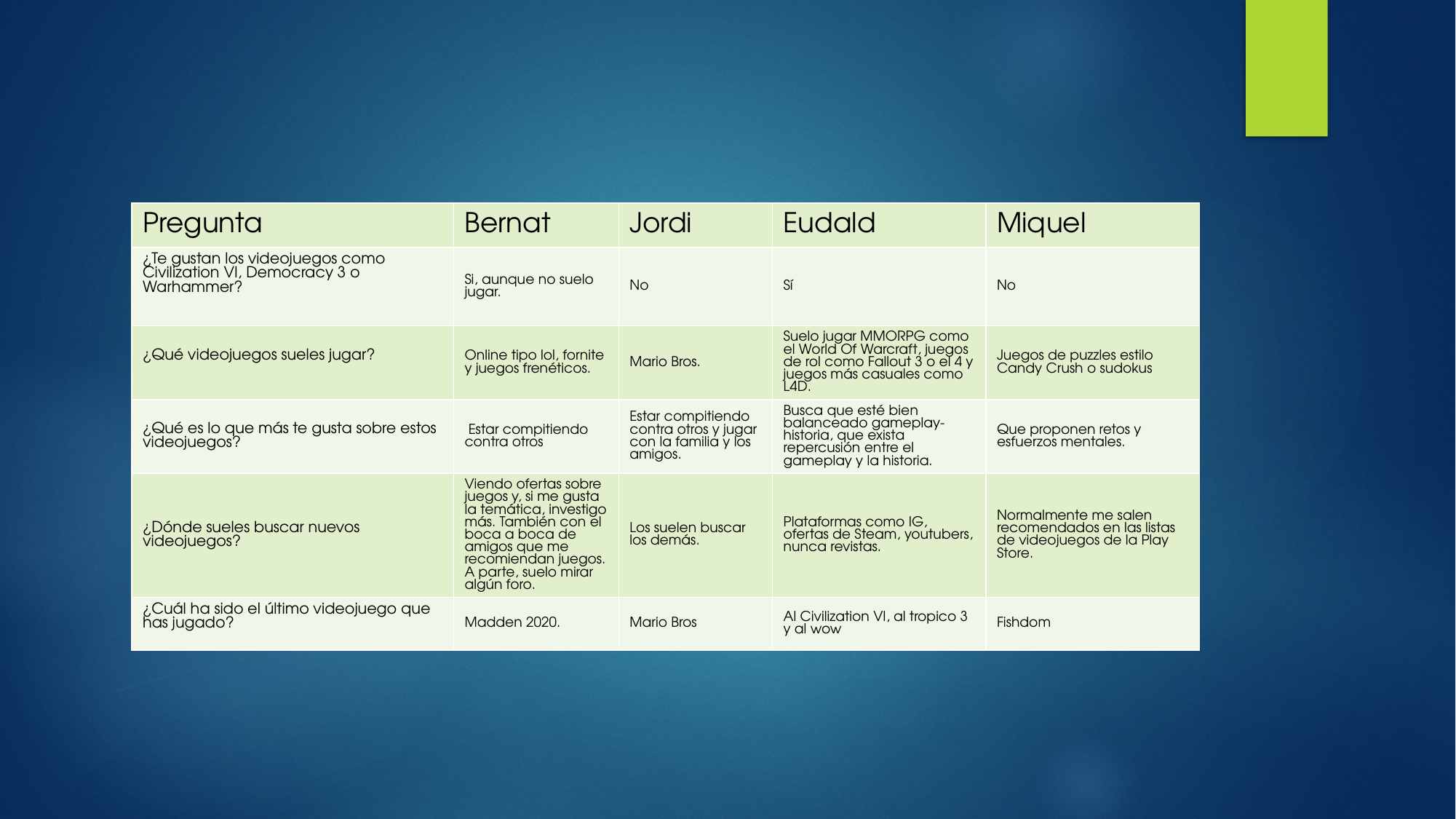

#
| Pregunta | Bernat | Jordi | Eudald | Miquel |
| --- | --- | --- | --- | --- |
| ¿Te gustan los videojuegos como Civilization VI, Democracy 3 o Warhammer? | Si, aunque no suelo jugar. | No | Sí | No |
| ¿Qué videojuegos sueles jugar? | Online tipo lol, fornite y juegos frenéticos. | Mario Bros. | Suelo jugar MMORPG como el World Of Warcraft, juegos de rol como Fallout 3 o el 4 y juegos más casuales como L4D. | Juegos de puzzles estilo Candy Crush o sudokus |
| ¿Qué es lo que más te gusta sobre estos videojuegos? | Estar compitiendo contra otros | Estar compitiendo contra otros y jugar con la familia y los amigos. | Busca que esté bien balanceado gameplay-historia, que exista repercusión entre el gameplay y la historia. | Que proponen retos y esfuerzos mentales. |
| ¿Dónde sueles buscar nuevos videojuegos? | Viendo ofertas sobre juegos y, si me gusta la temática, investigo más. También con el boca a boca de amigos que me recomiendan juegos. A parte, suelo mirar algún foro. | Los suelen buscar los demás. | Plataformas como IG, ofertas de Steam, youtubers, nunca revistas. | Normalmente me salen recomendados en las listas de videojuegos de la Play Store. |
| ¿Cuál ha sido el último videojuego que has jugado? | Madden 2020. | Mario Bros | Al Civilization VI, al tropico 3 y al wow | Fishdom |